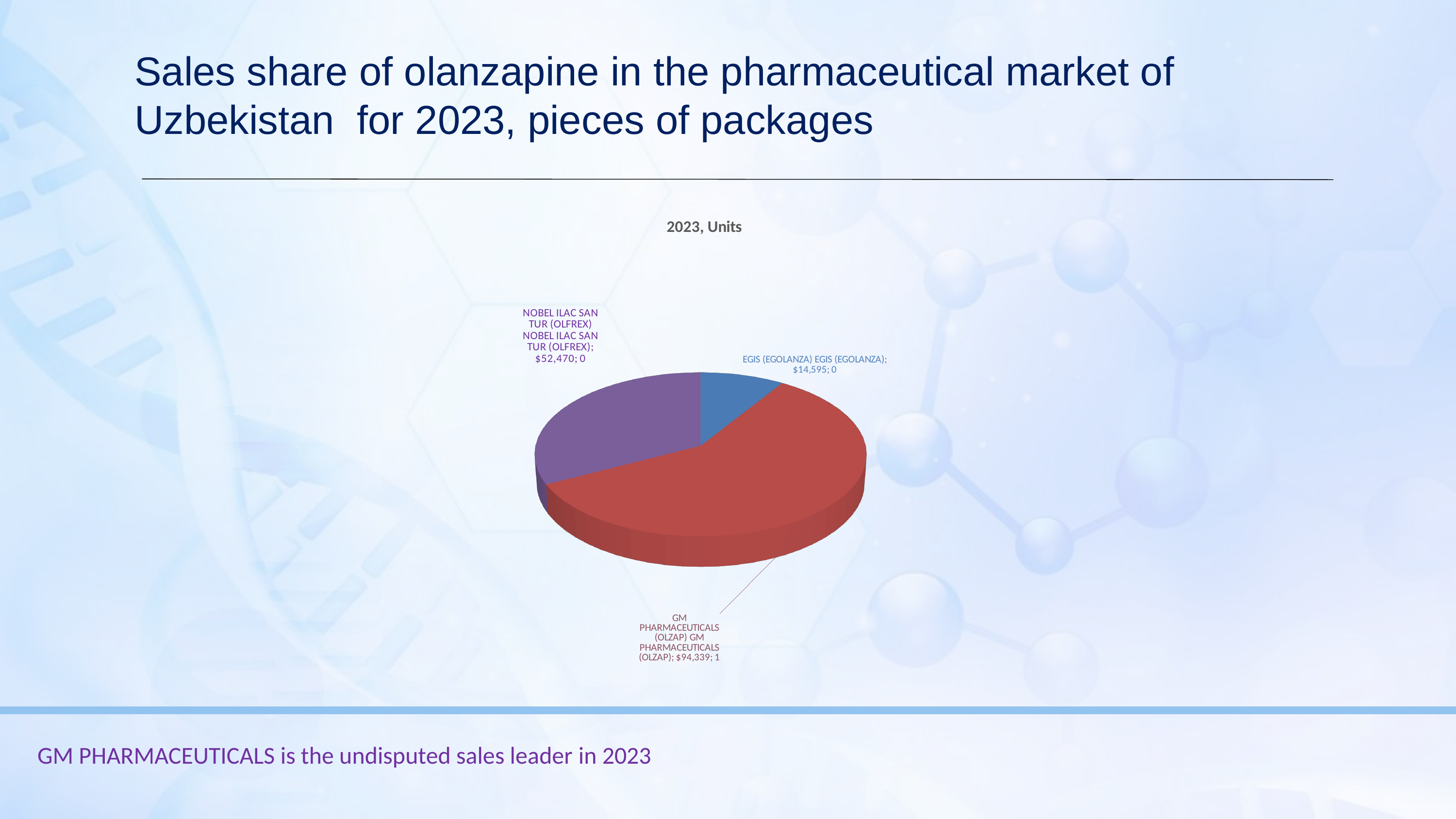

Sales share of olanzapine in the pharmaceutical market of Uzbekistan  for 2023, pieces of packages

[unsupported chart]

GM PHARMACEUTICALS is the undisputed sales leader in 2023